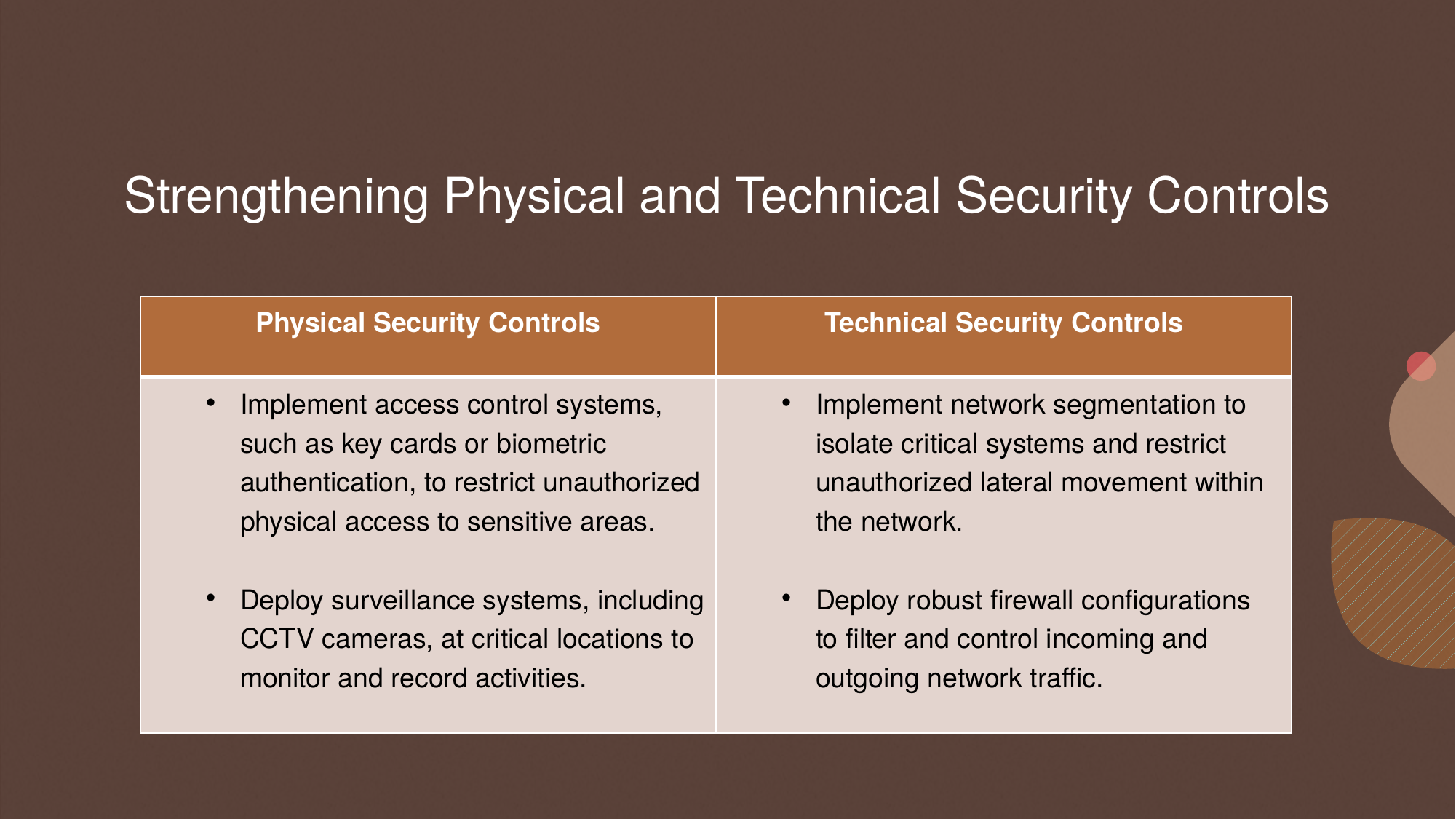

# Strengthening Physical and Technical Security Controls
| Physical Security Controls | Technical Security Controls |
| --- | --- |
| Implement access control systems, such as key cards or biometric authentication, to restrict unauthorized physical access to sensitive areas. Deploy surveillance systems, including CCTV cameras, at critical locations to monitor and record activities. | Implement network segmentation to isolate critical systems and restrict unauthorized lateral movement within the network. Deploy robust firewall configurations to filter and control incoming and outgoing network traffic. |